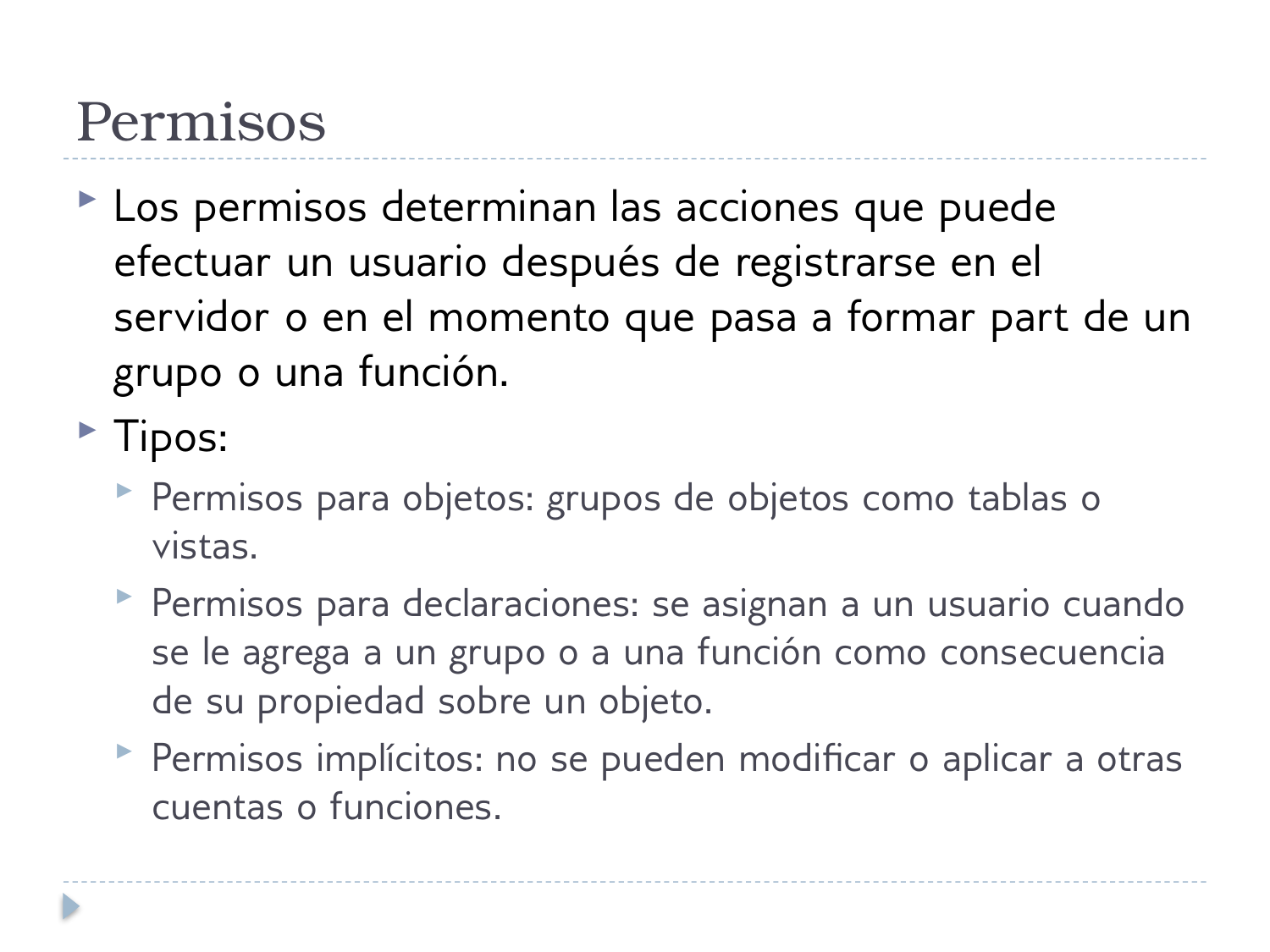

# Permisos
Los permisos determinan las acciones que puede efectuar un usuario después de registrarse en el servidor o en el momento que pasa a formar part de un grupo o una función.
Tipos:
Permisos para objetos: grupos de objetos como tablas o vistas.
Permisos para declaraciones: se asignan a un usuario cuando se le agrega a un grupo o a una función como consecuencia de su propiedad sobre un objeto.
Permisos implícitos: no se pueden modificar o aplicar a otras cuentas o funciones.